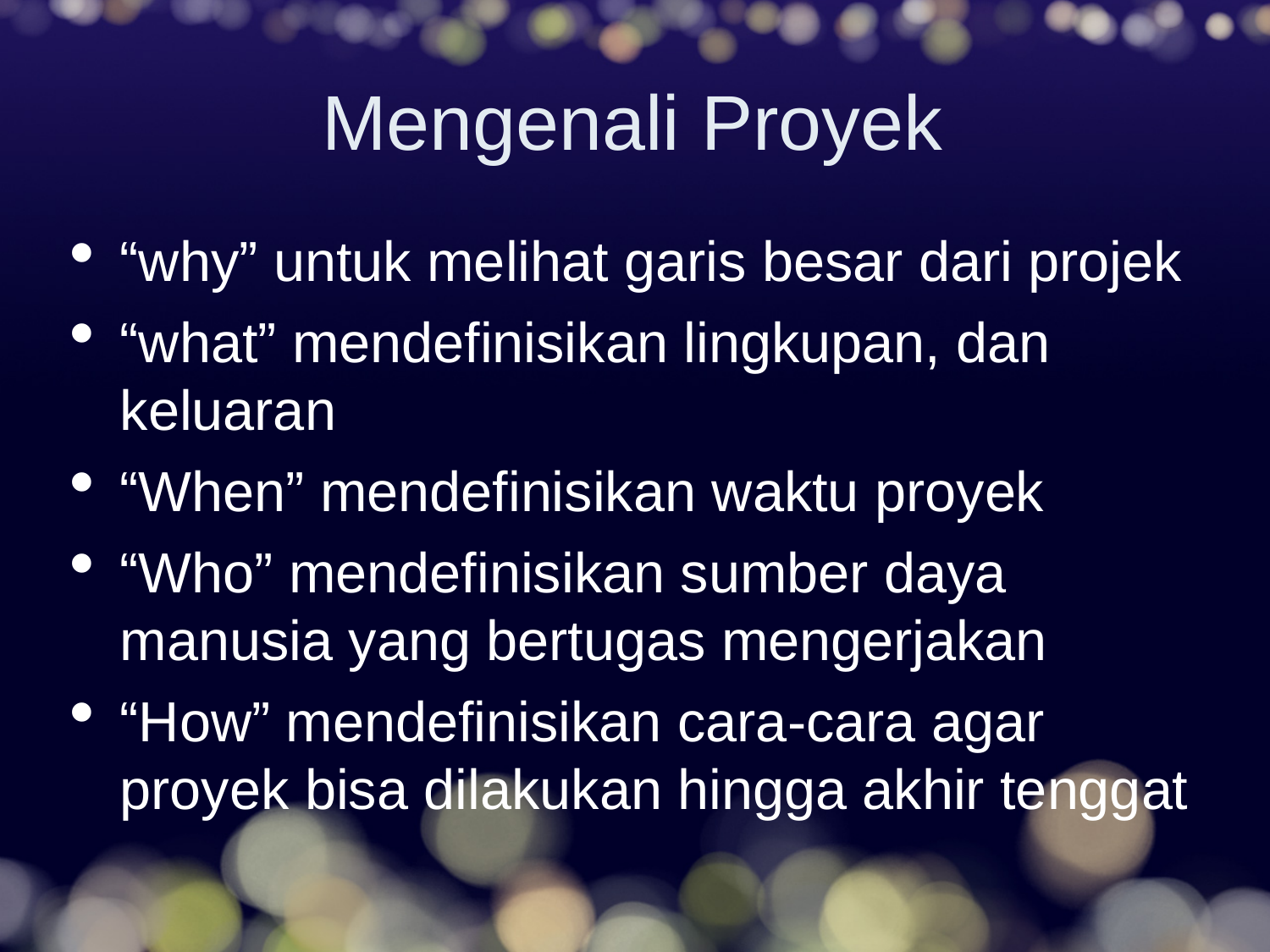

Mengenali Proyek
“why” untuk melihat garis besar dari projek
“what” mendefinisikan lingkupan, dan keluaran
“When” mendefinisikan waktu proyek
“Who” mendefinisikan sumber daya manusia yang bertugas mengerjakan
“How” mendefinisikan cara-cara agar proyek bisa dilakukan hingga akhir tenggat